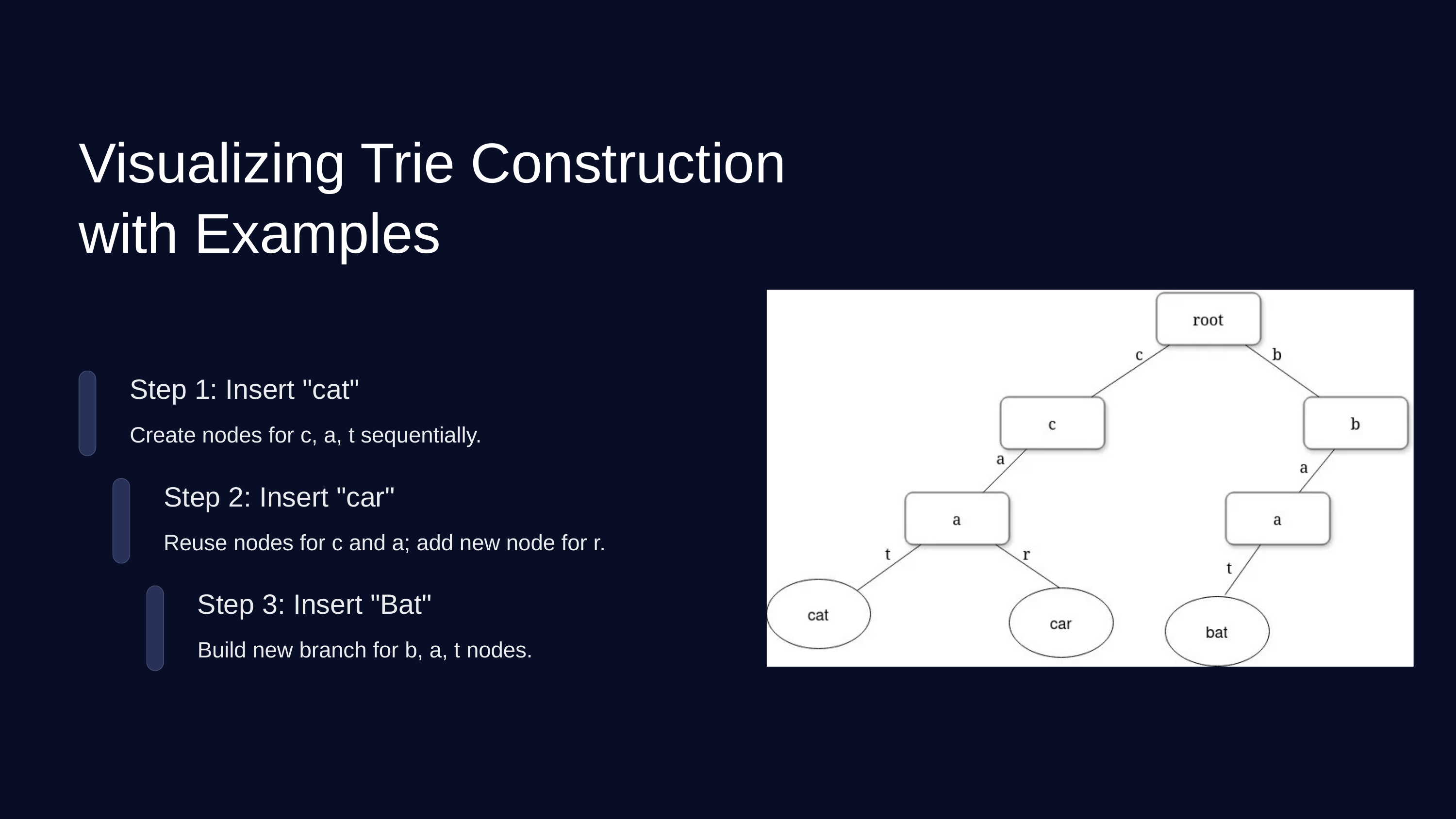

Visualizing Trie Construction with Examples

Step 1: Insert "cat"

Create nodes for c, a, t sequentially.
Step 2: Insert "car"

Reuse nodes for c and a; add new node for r.
Step 3: Insert "Bat"

Build new branch for b, a, t nodes.